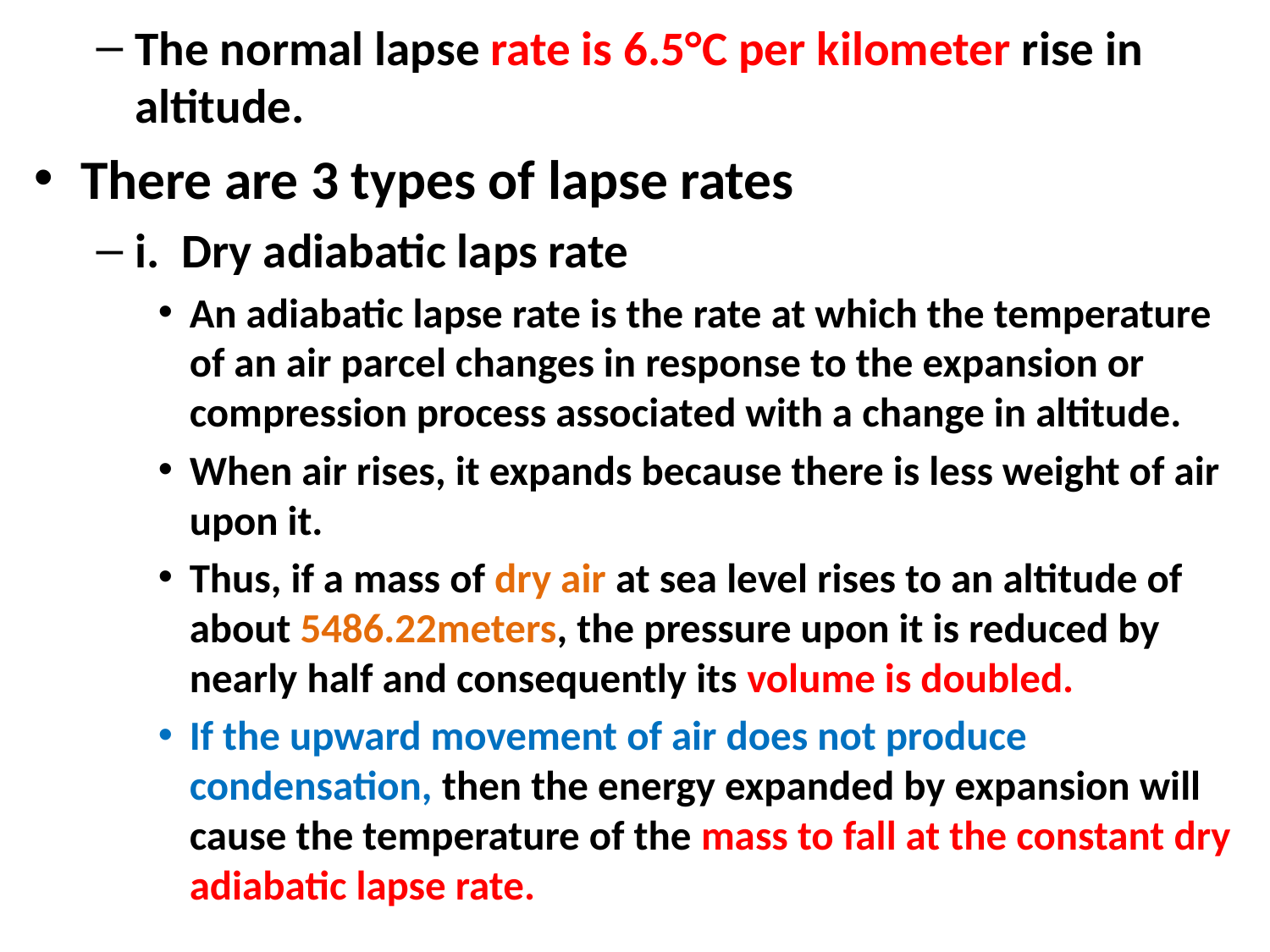

The normal lapse rate is 6.5°C per kilometer rise in altitude.
There are 3 types of lapse rates
i.  Dry adiabatic laps rate
An adiabatic lapse rate is the rate at which the temperature of an air parcel changes in response to the expansion or compression process associated with a change in altitude.
When air rises, it expands because there is less weight of air upon it.
Thus, if a mass of dry air at sea level rises to an altitude of about 5486.22meters, the pressure upon it is reduced by nearly half and consequently its volume is doubled.
If the upward movement of air does not produce condensation, then the energy expanded by expansion will cause the temperature of the mass to fall at the constant dry adiabatic lapse rate.